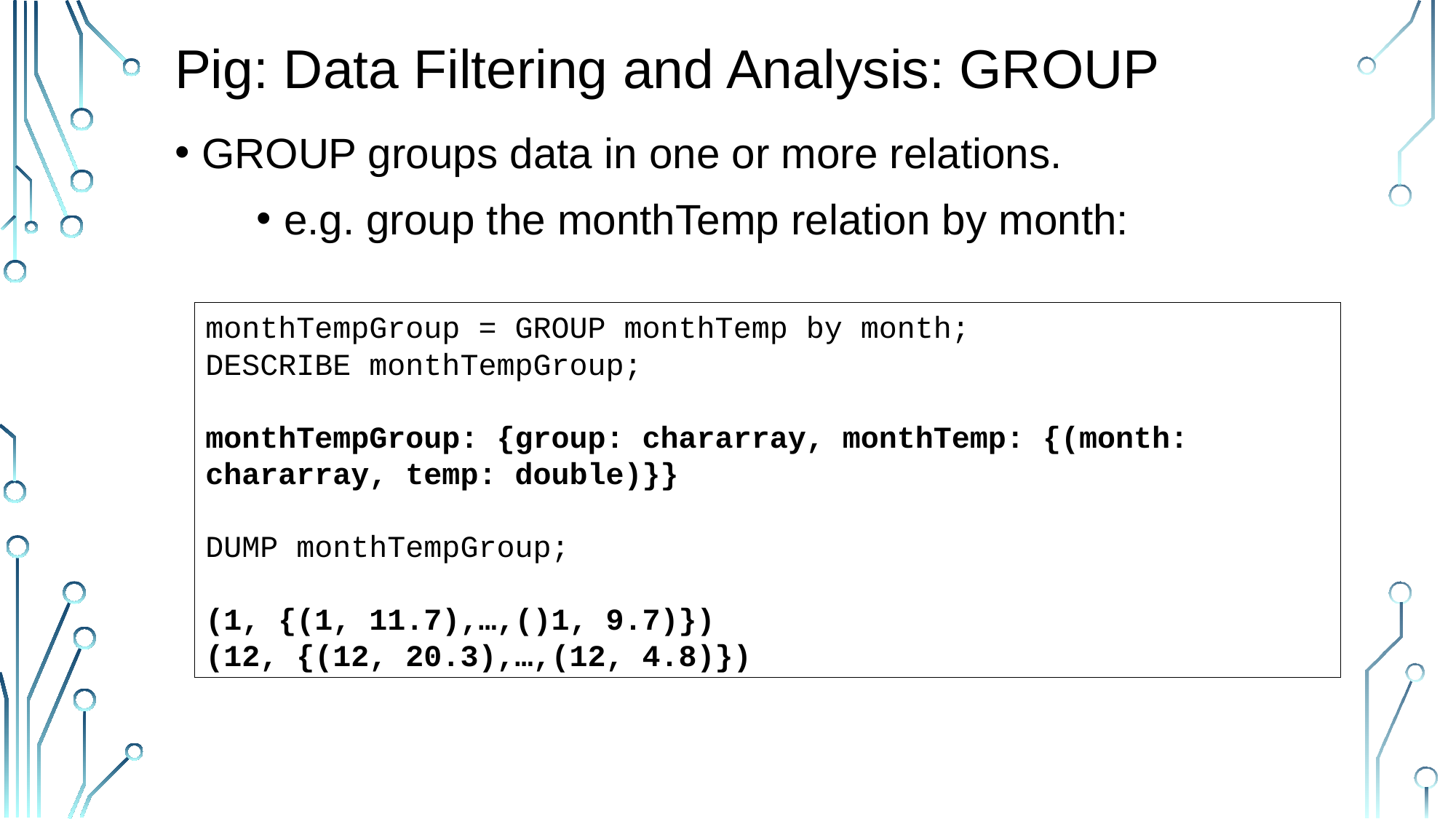

# Pig: Data Filtering and Analysis: GROUP
GROUP groups data in one or more relations.
e.g. group the monthTemp relation by month:
monthTempGroup = GROUP monthTemp by month;
DESCRIBE monthTempGroup;

monthTempGroup: {group: chararray, monthTemp: {(month: chararray, temp: double)}}

DUMP monthTempGroup;

(1, {(1, 11.7),…,()1, 9.7)})
(12, {(12, 20.3),…,(12, 4.8)})